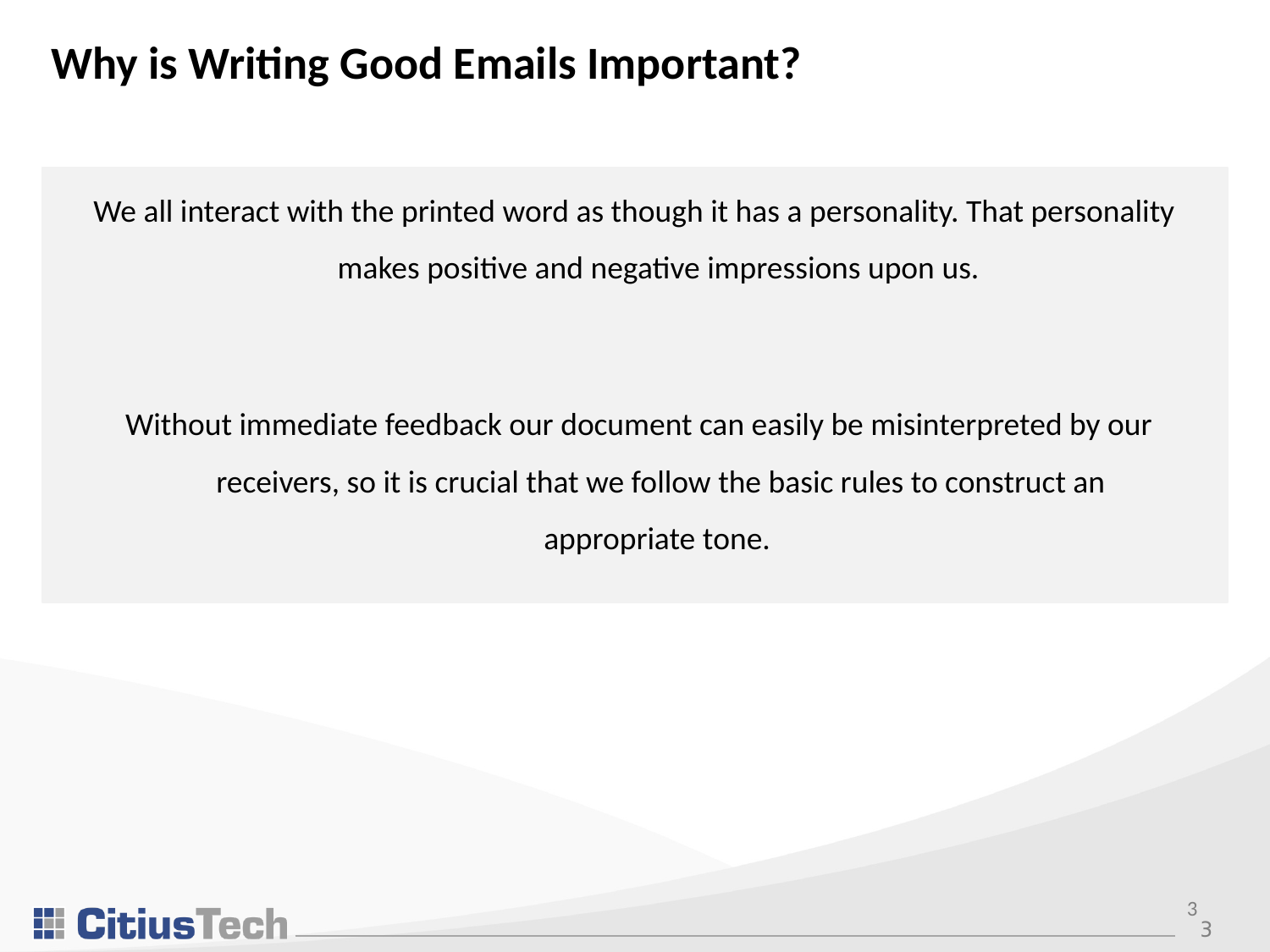

# Why is Writing Good Emails Important?

We all interact with the printed word as though it has a personality. That personality
makes positive and negative impressions upon us.
Without immediate feedback our document can easily be misinterpreted by our
receivers, so it is crucial that we follow the basic rules to construct an
appropriate tone.
3